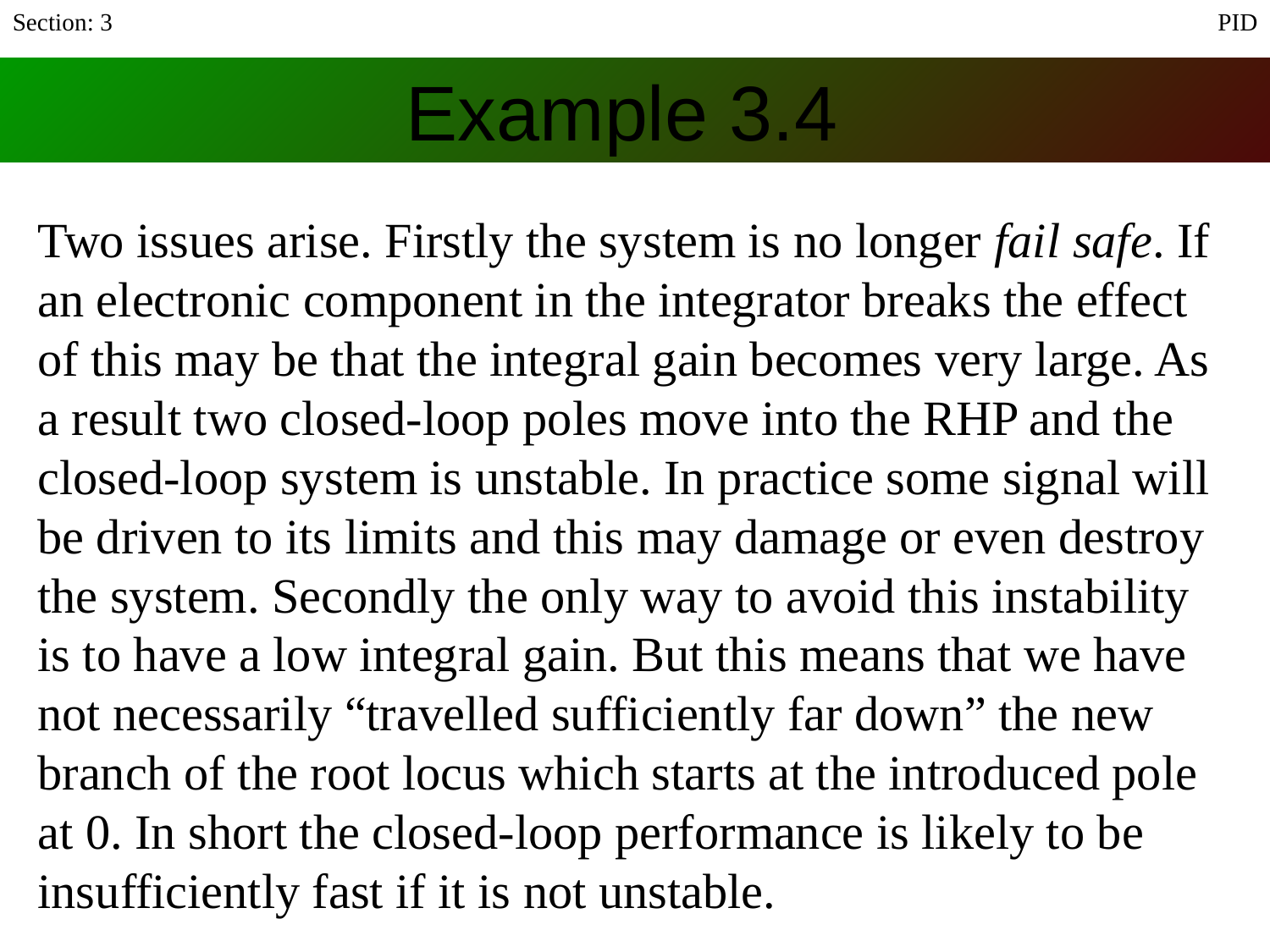

Section: 3
PID
# Example 3.4

Two issues arise. Firstly the system is no longer fail safe. If an electronic component in the integrator breaks the effect of this may be that the integral gain becomes very large. As a result two closed-loop poles move into the RHP and the closed-loop system is unstable. In practice some signal will be driven to its limits and this may damage or even destroy the system. Secondly the only way to avoid this instability is to have a low integral gain. But this means that we have not necessarily “travelled sufficiently far down” the new branch of the root locus which starts at the introduced pole at 0. In short the closed-loop performance is likely to be insufficiently fast if it is not unstable.